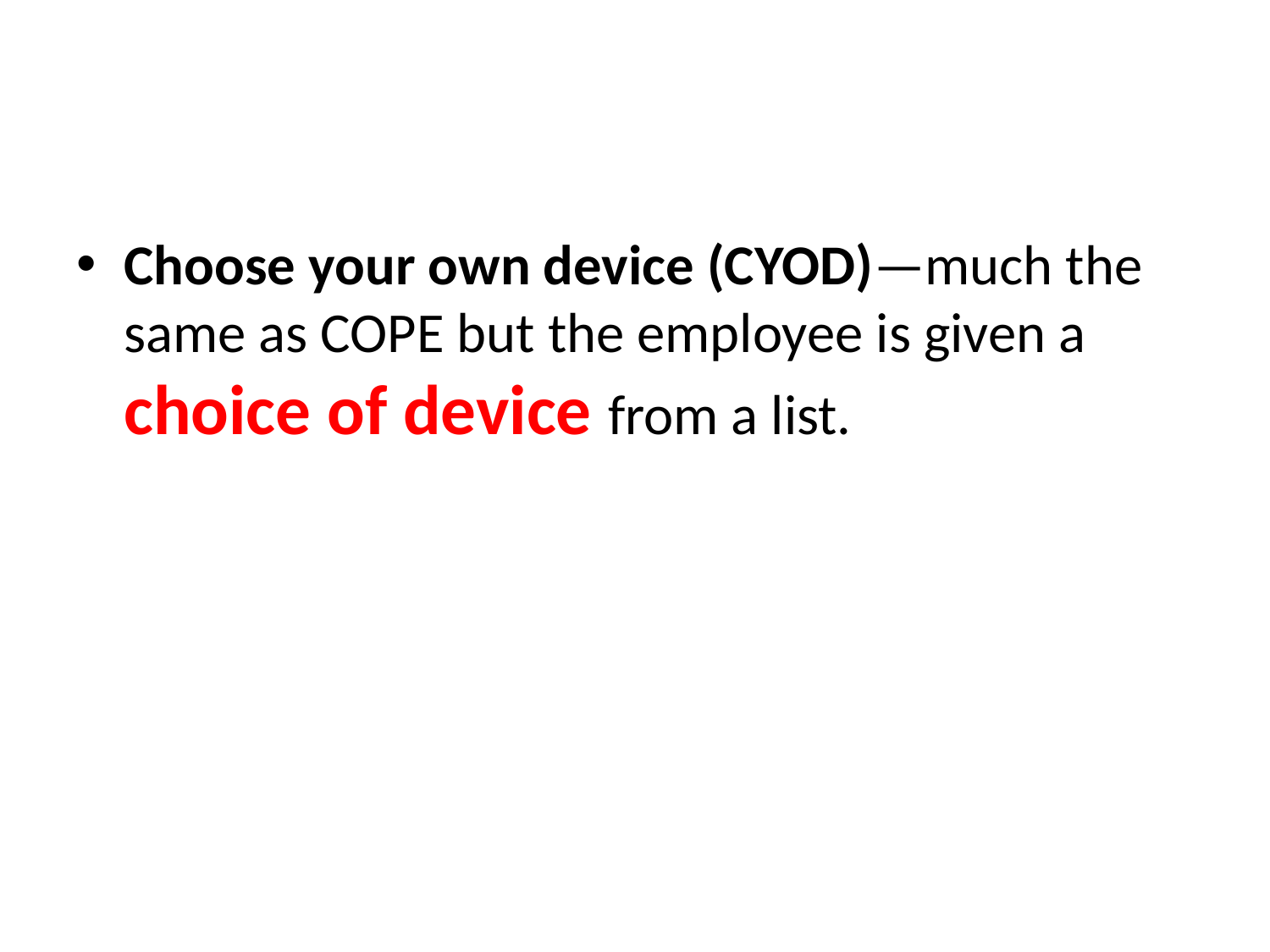

#
Choose your own device (CYOD)—much the same as COPE but the employee is given a choice of device from a list.